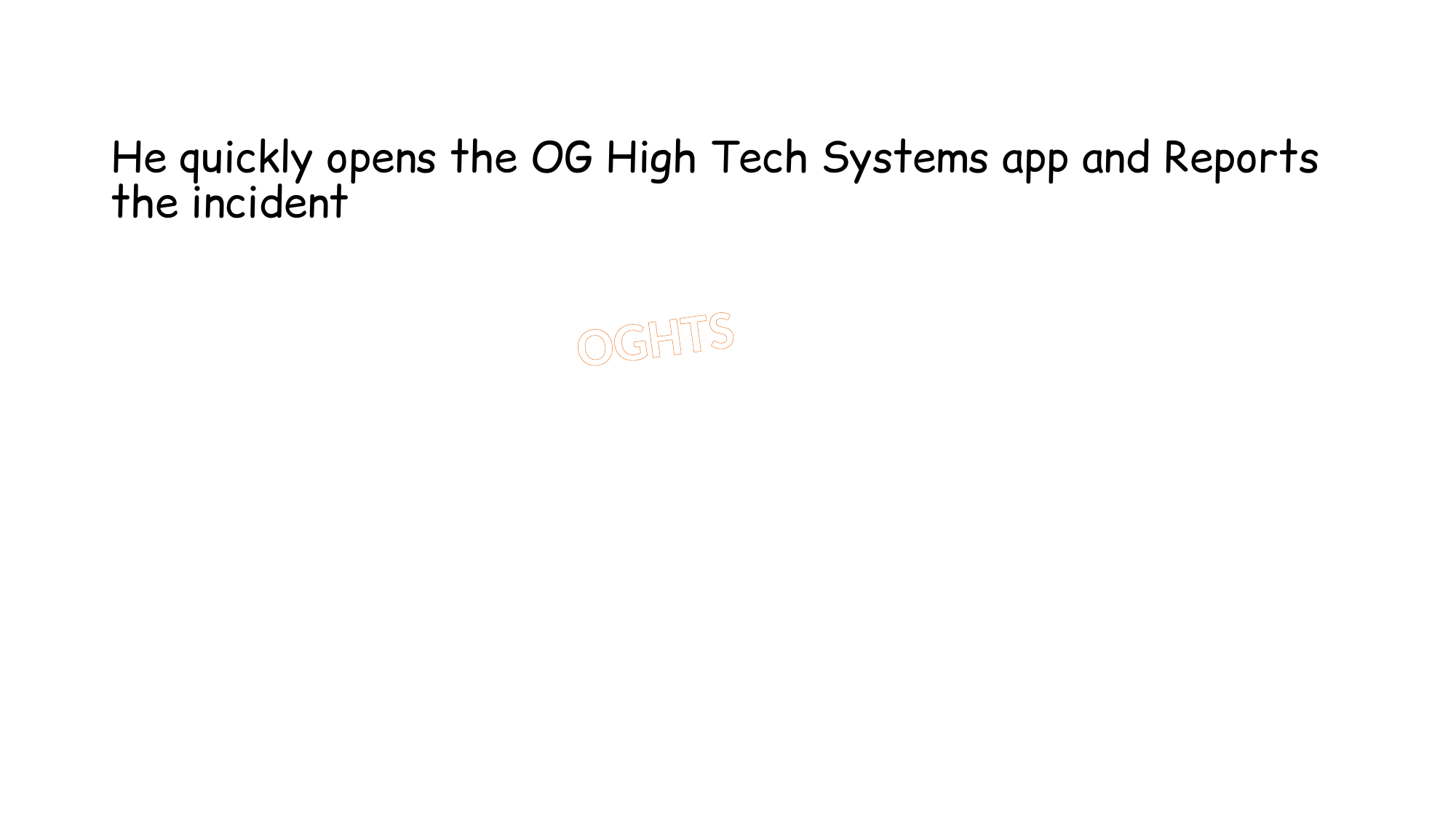

He quickly opens the OG High Tech Systems app and Reports the incident
OGHTS